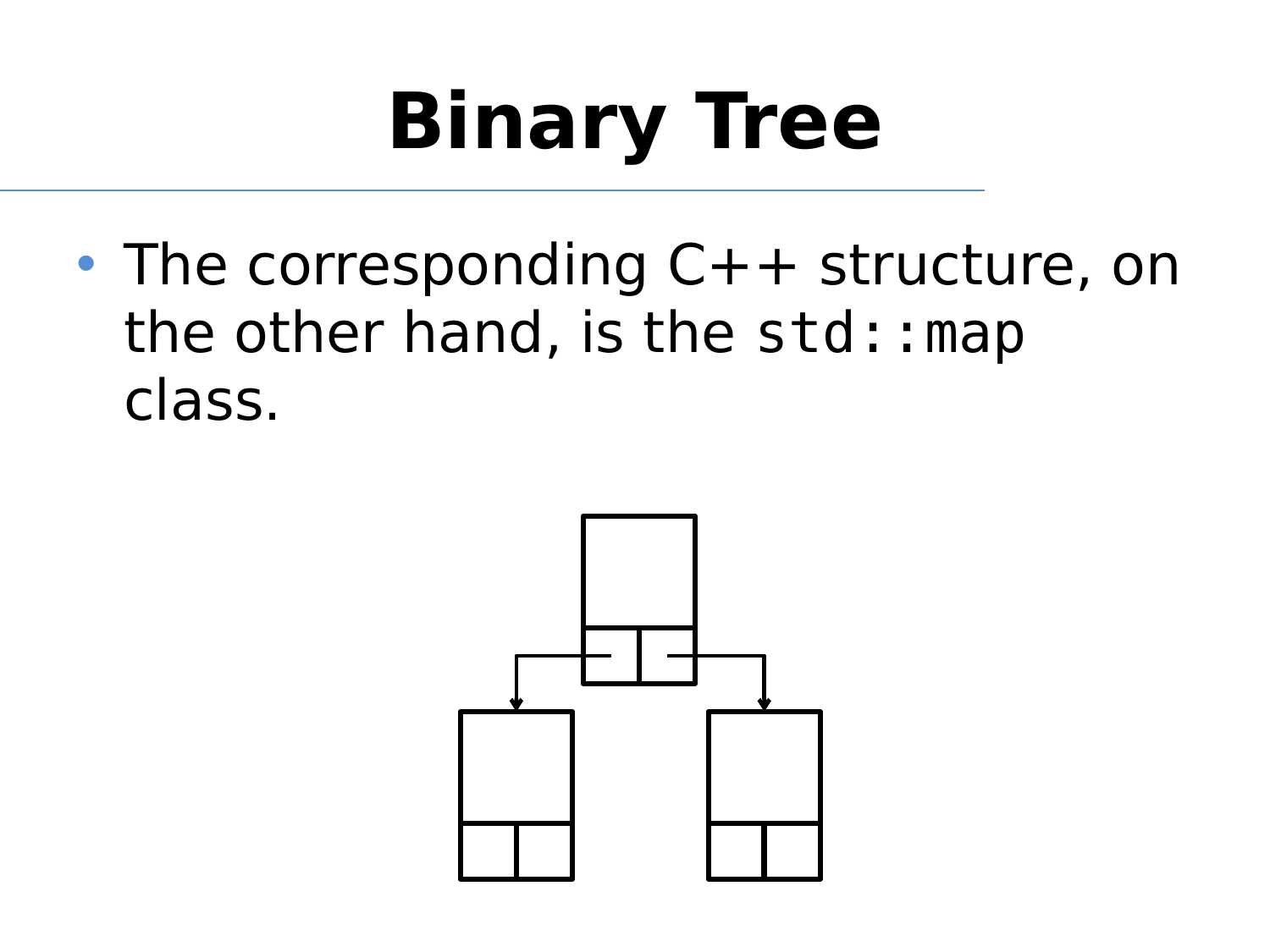

# Binary Tree
The corresponding C++ structure, on the other hand, is the std::map class.